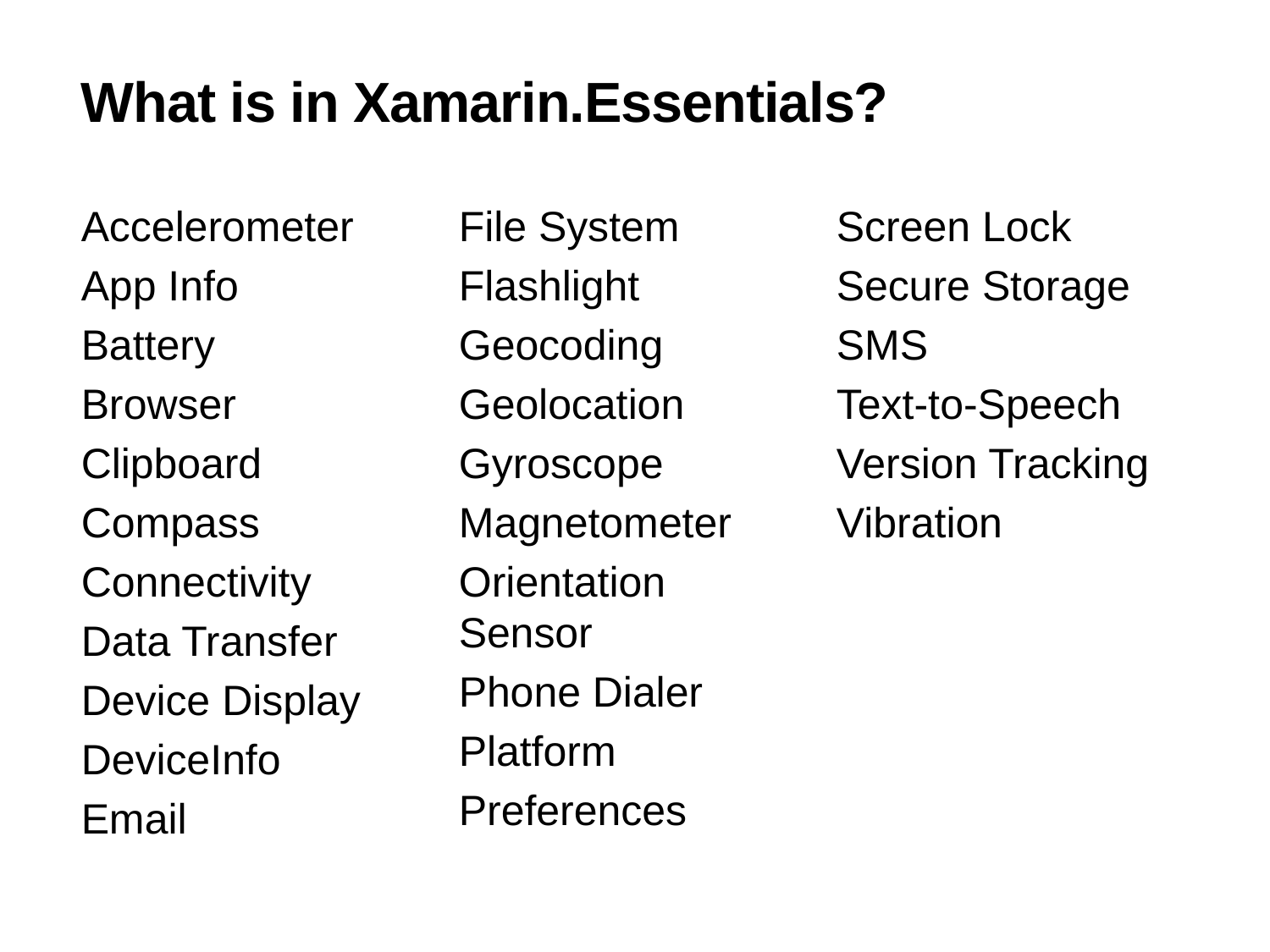

# What is in Xamarin.Essentials?
Accelerometer
App Info
Battery
Browser
Clipboard
Compass
Connectivity
Data Transfer
Device Display
DeviceInfo
Email
File System
Flashlight
Geocoding
Geolocation
Gyroscope
Magnetometer
Orientation Sensor
Phone Dialer
Platform
Preferences
Screen Lock
Secure Storage
SMS
Text-to-Speech
Version Tracking
Vibration